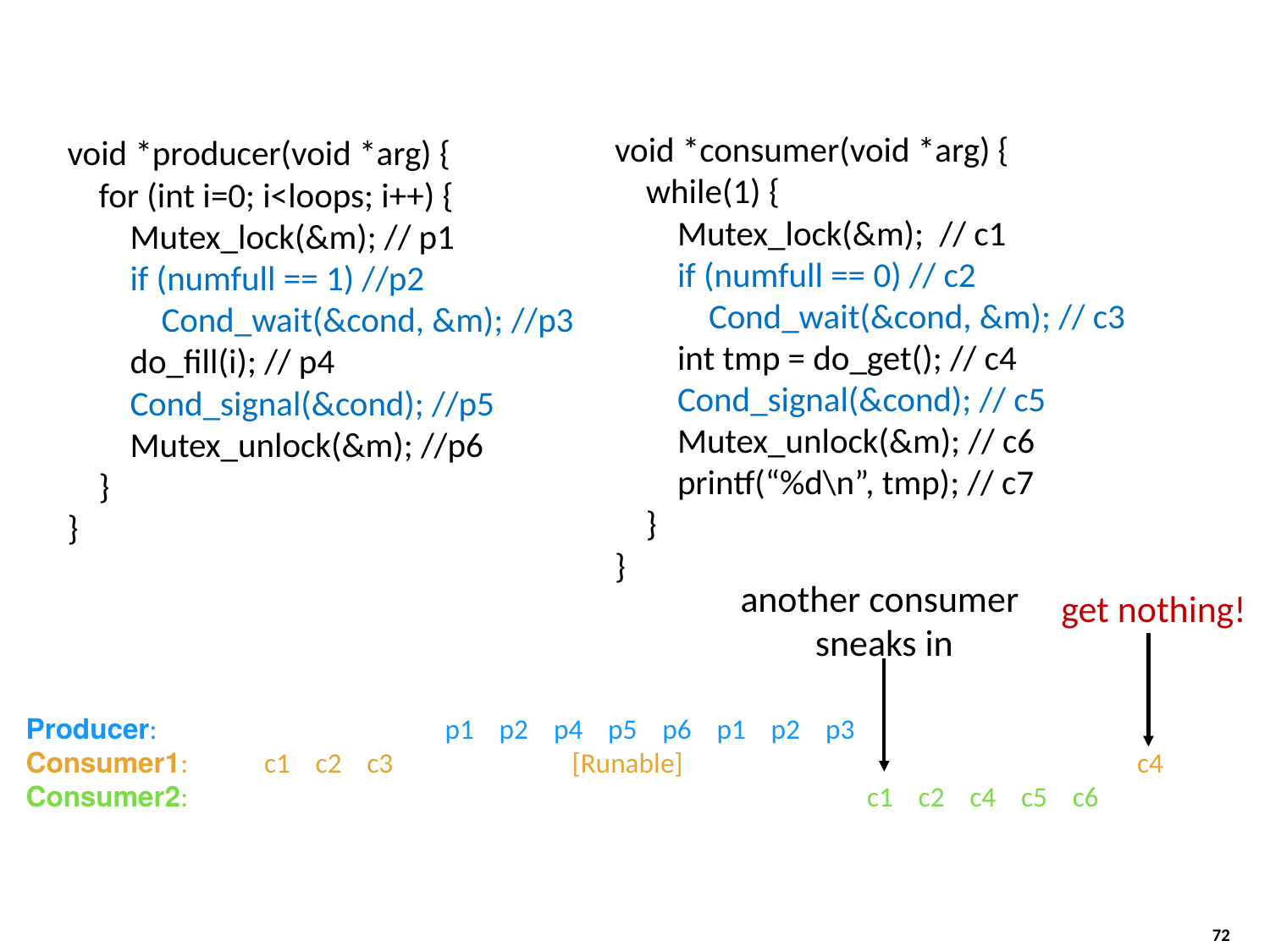

void *producer(void *arg) {
    for (int i=0; i<loops; i++) {
        Mutex_lock(&m); // p1
        if (numfull == 1) //p2
            Cond_wait(&cond, &m); //p3
        do_fill(i); // p4
        Cond_signal(&cond); //p5
        Mutex_unlock(&m); //p6
    }
}
void *consumer(void *arg) {
    while(1) {
        Mutex_lock(&m);  // c1
        if (numfull == 0) // c2
            Cond_wait(&cond, &m); // c3
        int tmp = do_get(); // c4
        Cond_signal(&cond); // c5
        Mutex_unlock(&m); // c6
        printf(“%d\n”, tmp); // c7
    }
}
another consumer
sneaks in
get nothing!

Producer:		      p1    p2    p4    p5    p6    p1    p2    p3
Consumer1:            c1    c2    c3 		      [Runable]			               c4
Consumer2:                                                                                                           c1    c2    c4    c5    c6